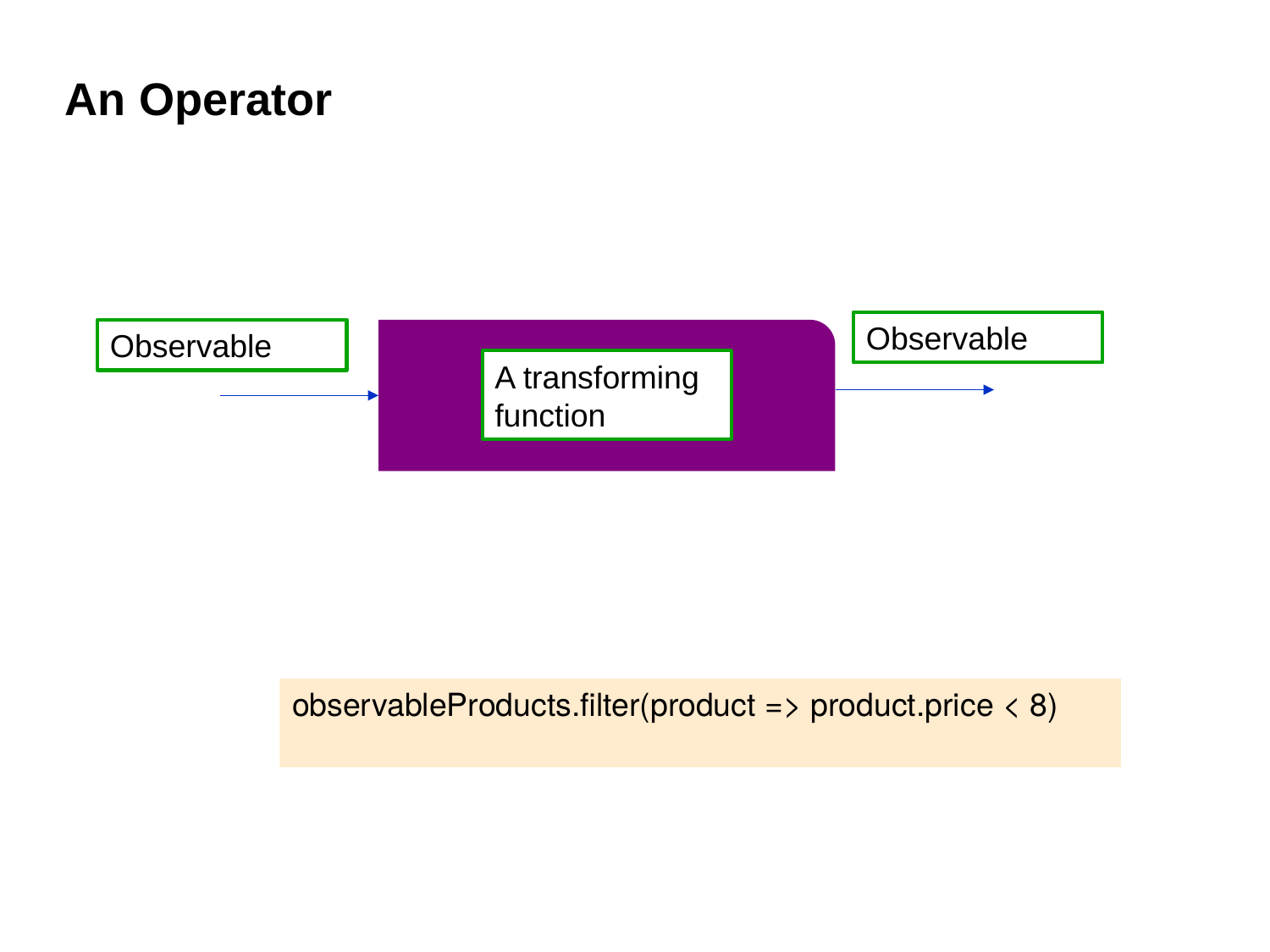

# An Operator

Observable
Observable

A transforming function
observableProducts.filter(product => product.price < 8)